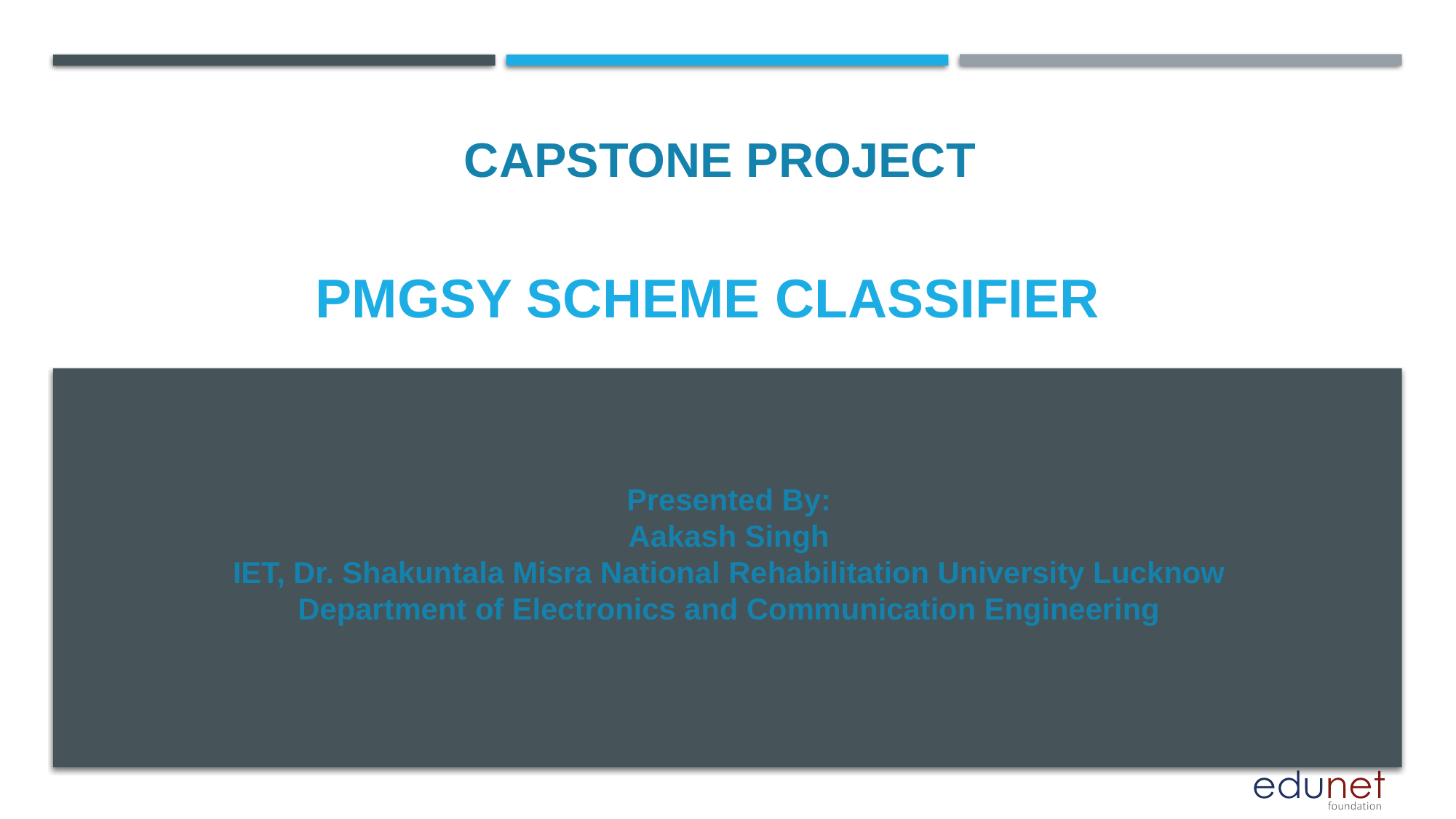

CAPSTONE PROJECT
# PMGSY Scheme classifier
Presented By:
Aakash Singh
IET, Dr. Shakuntala Misra National Rehabilitation University Lucknow
Department of Electronics and Communication Engineering